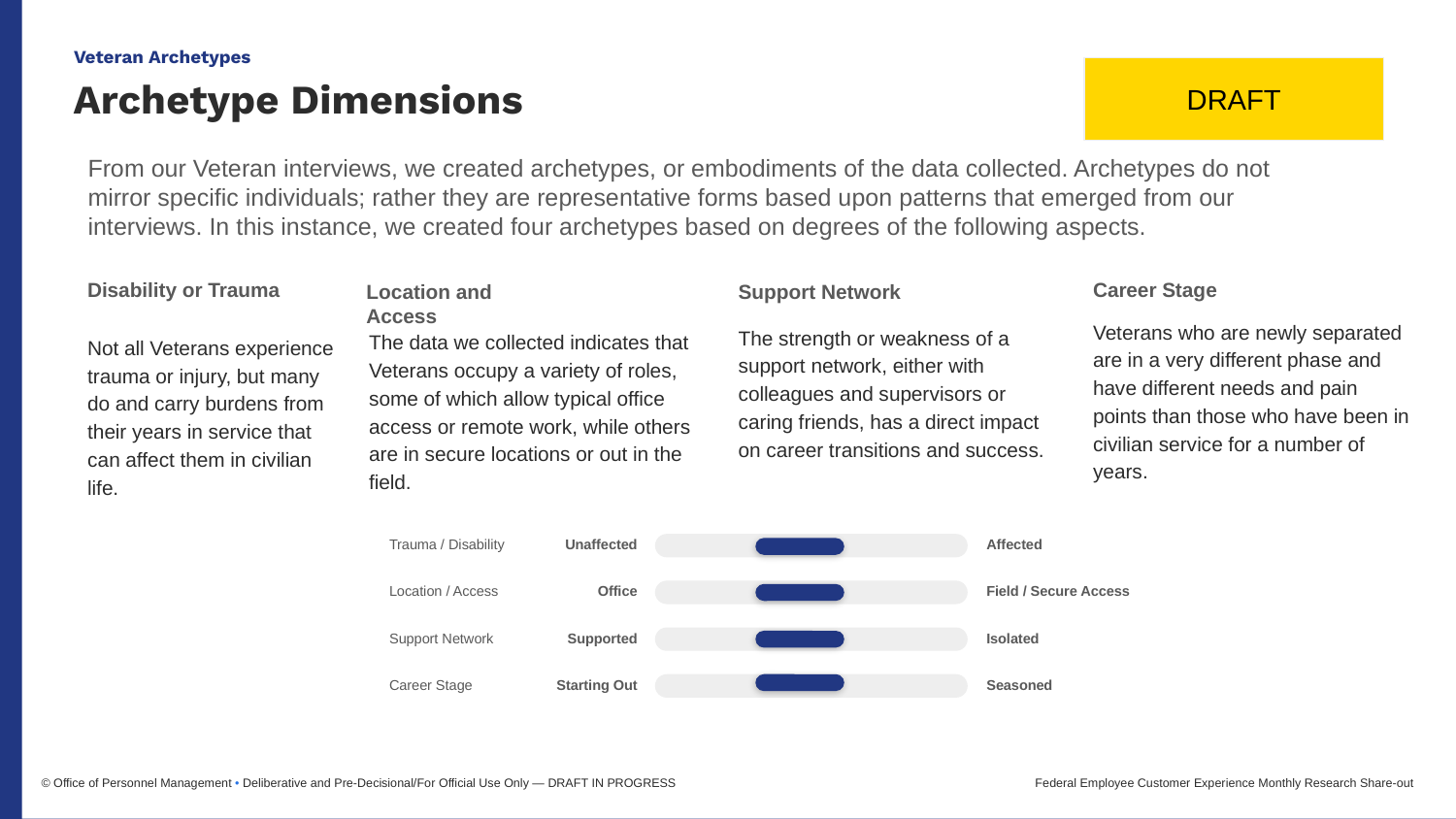

Veteran Archetypes
DRAFT
Archetype Dimensions
From our Veteran interviews, we created archetypes, or embodiments of the data collected. Archetypes do not mirror specific individuals; rather they are representative forms based upon patterns that emerged from our interviews. In this instance, we created four archetypes based on degrees of the following aspects.
Career Stage
Disability or Trauma
Location and Access
Support Network
Veterans who are newly separated are in a very different phase and have different needs and pain points than those who have been in civilian service for a number of years.
The strength or weakness of a support network, either with colleagues and supervisors or caring friends, has a direct impact on career transitions and success.
The data we collected indicates that Veterans occupy a variety of roles, some of which allow typical office access or remote work, while others are in secure locations or out in the field.
Not all Veterans experience trauma or injury, but many do and carry burdens from their years in service that can affect them in civilian life.
Trauma / Disability
Unaffected
Affected

Location / Access
Office
Field / Secure Access

Supported
Isolated
Support Network

Seasoned
Starting Out
Career Stage